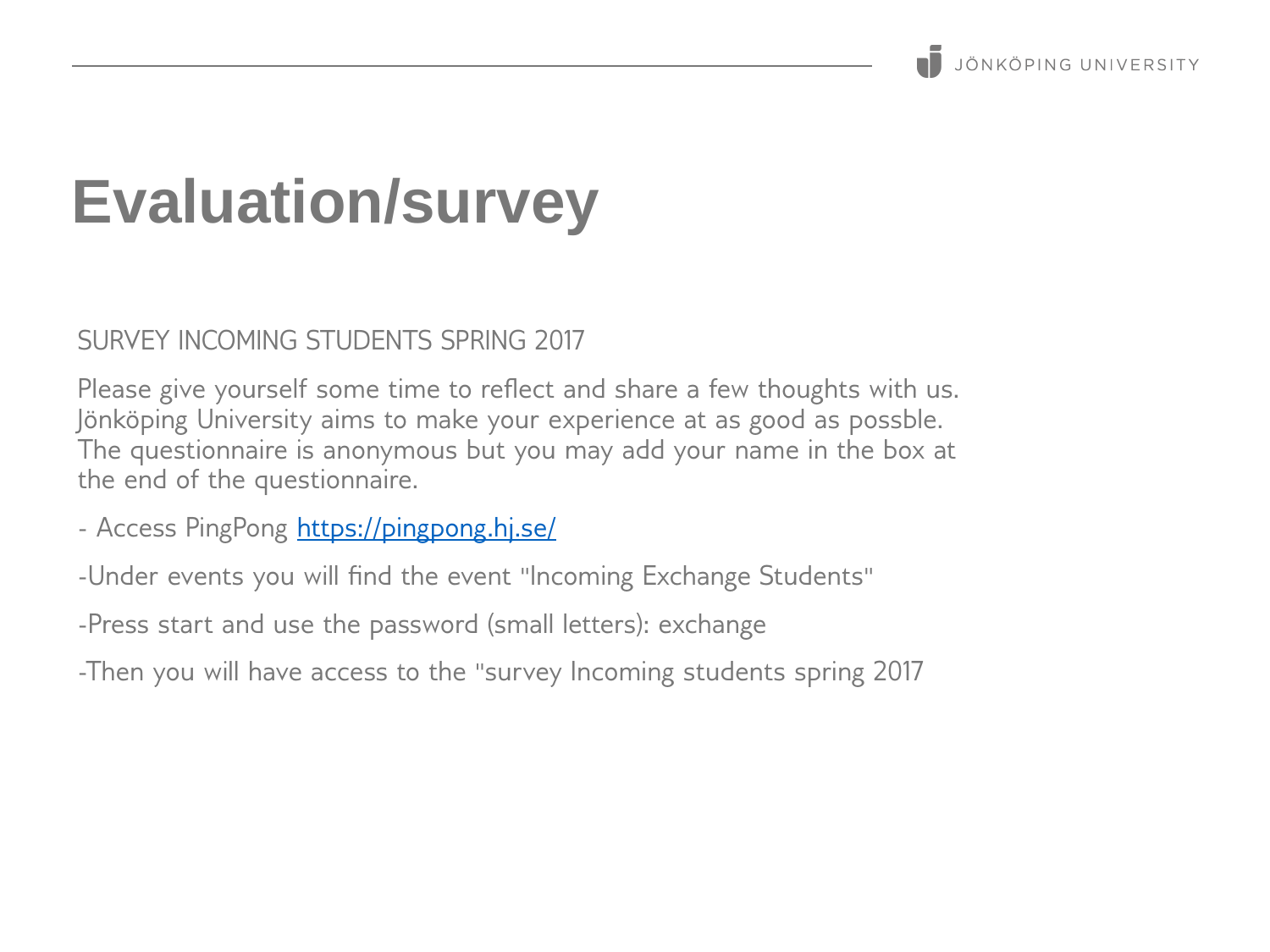

# Evaluation/survey
SURVEY INCOMING STUDENTS SPRING 2017
Please give yourself some time to reflect and share a few thoughts with us. Jönköping University aims to make your experience at as good as possble. The questionnaire is anonymous but you may add your name in the box at the end of the questionnaire.
- Access PingPong https://pingpong.hj.se/
-Under events you will find the event "Incoming Exchange Students"
-Press start and use the password (small letters): exchange
-Then you will have access to the "survey Incoming students spring 2017